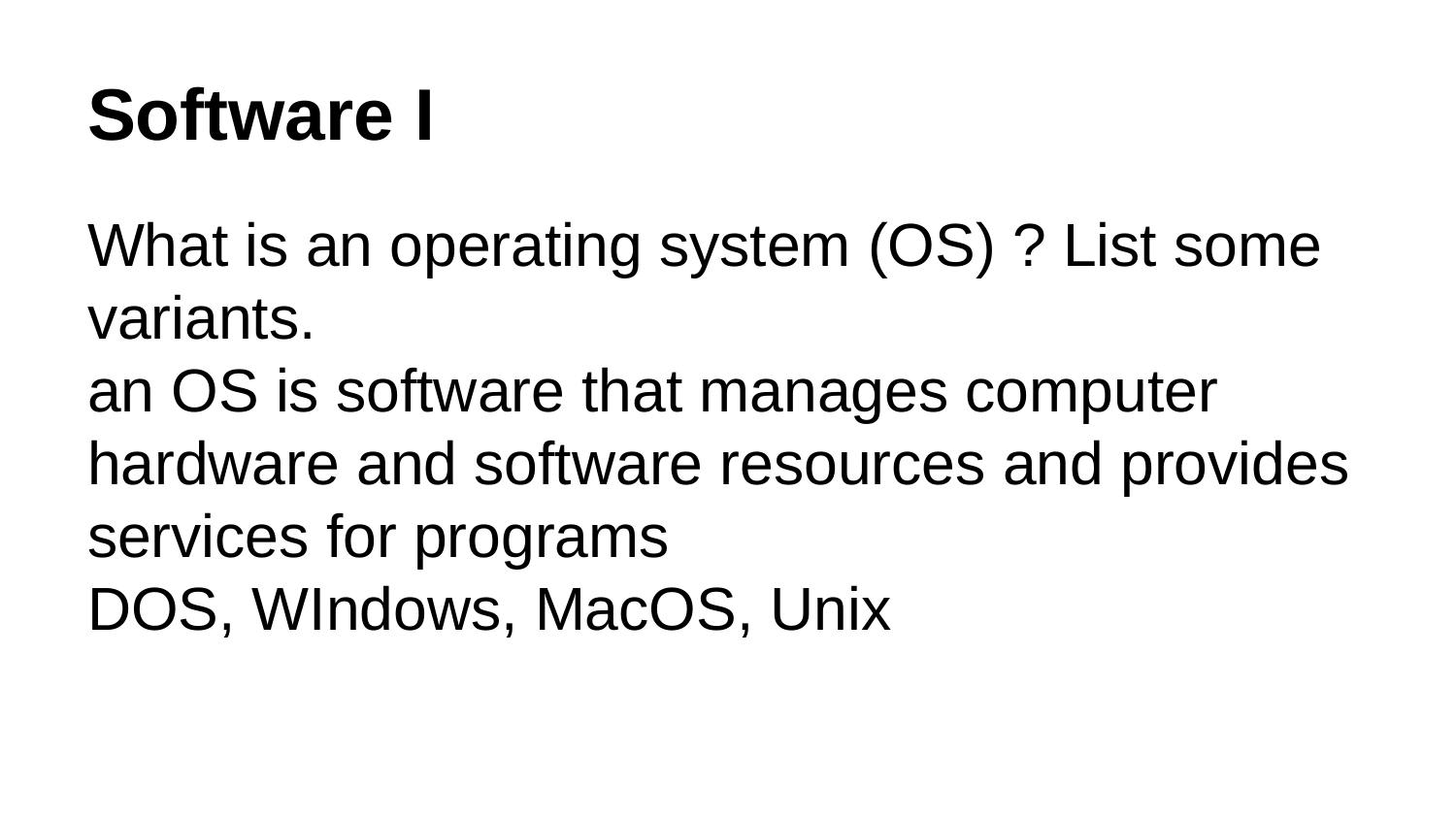

# Software I
What is an operating system (OS) ? List some variants.
an OS is software that manages computer hardware and software resources and provides services for programs
DOS, WIndows, MacOS, Unix